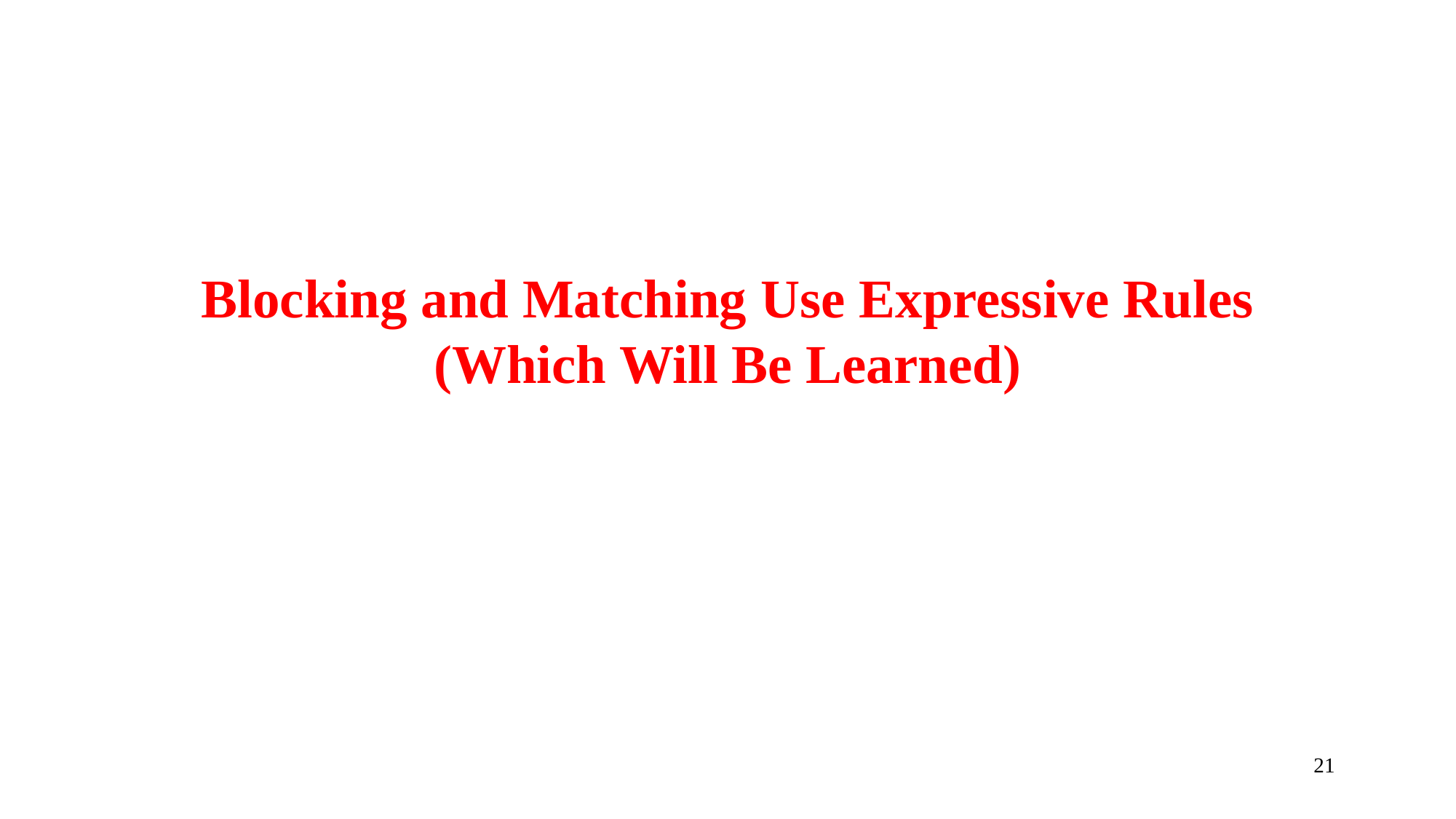

# Blocking and Matching Use Expressive Rules (Which Will Be Learned)
21